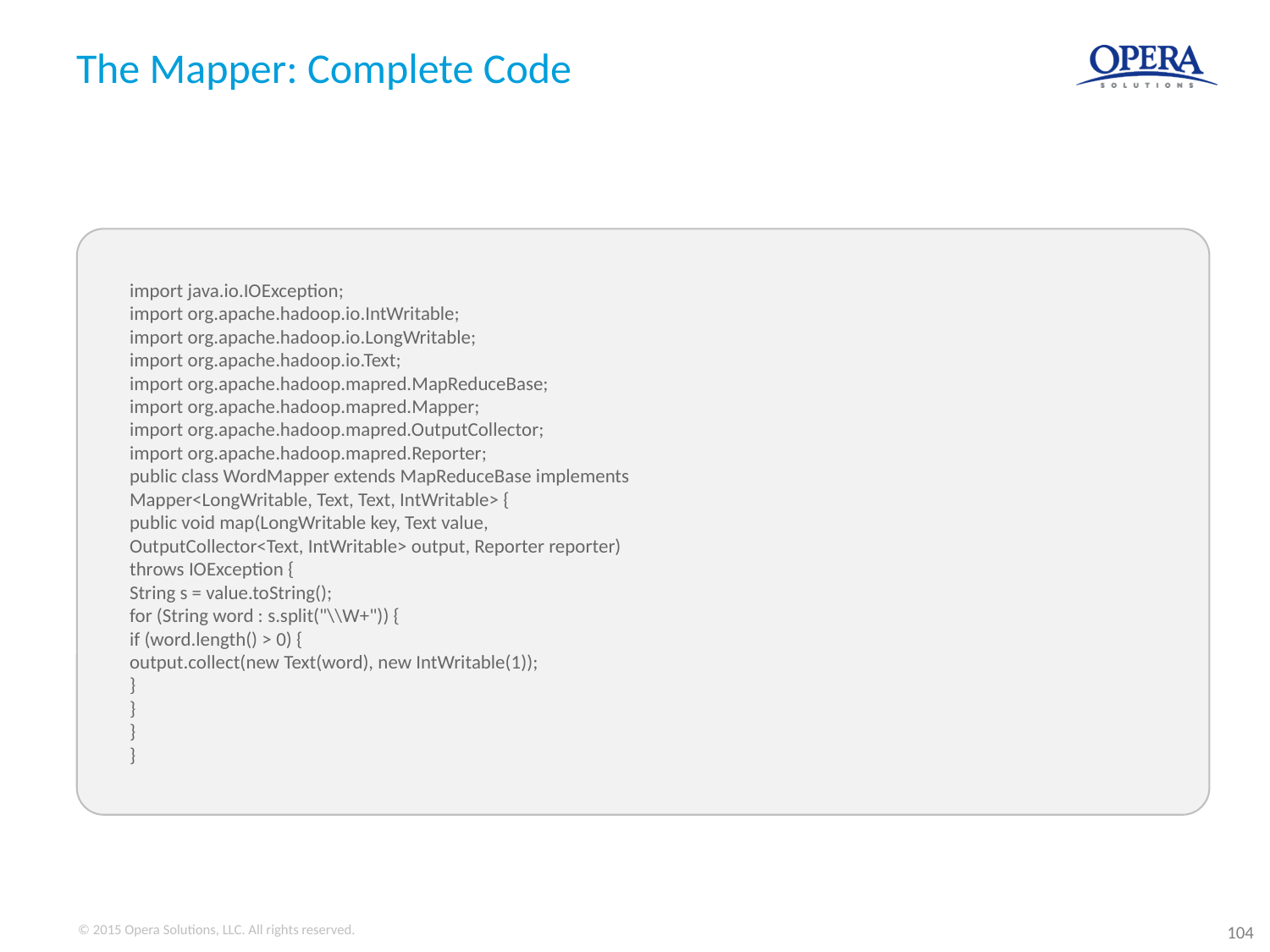

# The Mapper: Complete Code
import java.io.IOException;
import org.apache.hadoop.io.IntWritable;
import org.apache.hadoop.io.LongWritable;
import org.apache.hadoop.io.Text;
import org.apache.hadoop.mapred.MapReduceBase;
import org.apache.hadoop.mapred.Mapper;
import org.apache.hadoop.mapred.OutputCollector;
import org.apache.hadoop.mapred.Reporter;
public class WordMapper extends MapReduceBase implements
Mapper<LongWritable, Text, Text, IntWritable> {
public void map(LongWritable key, Text value,
OutputCollector<Text, IntWritable> output, Reporter reporter)
throws IOException {
String s = value.toString();
for (String word : s.split("\\W+")) {
if (word.length() > 0) {
output.collect(new Text(word), new IntWritable(1));
}
}
}
}